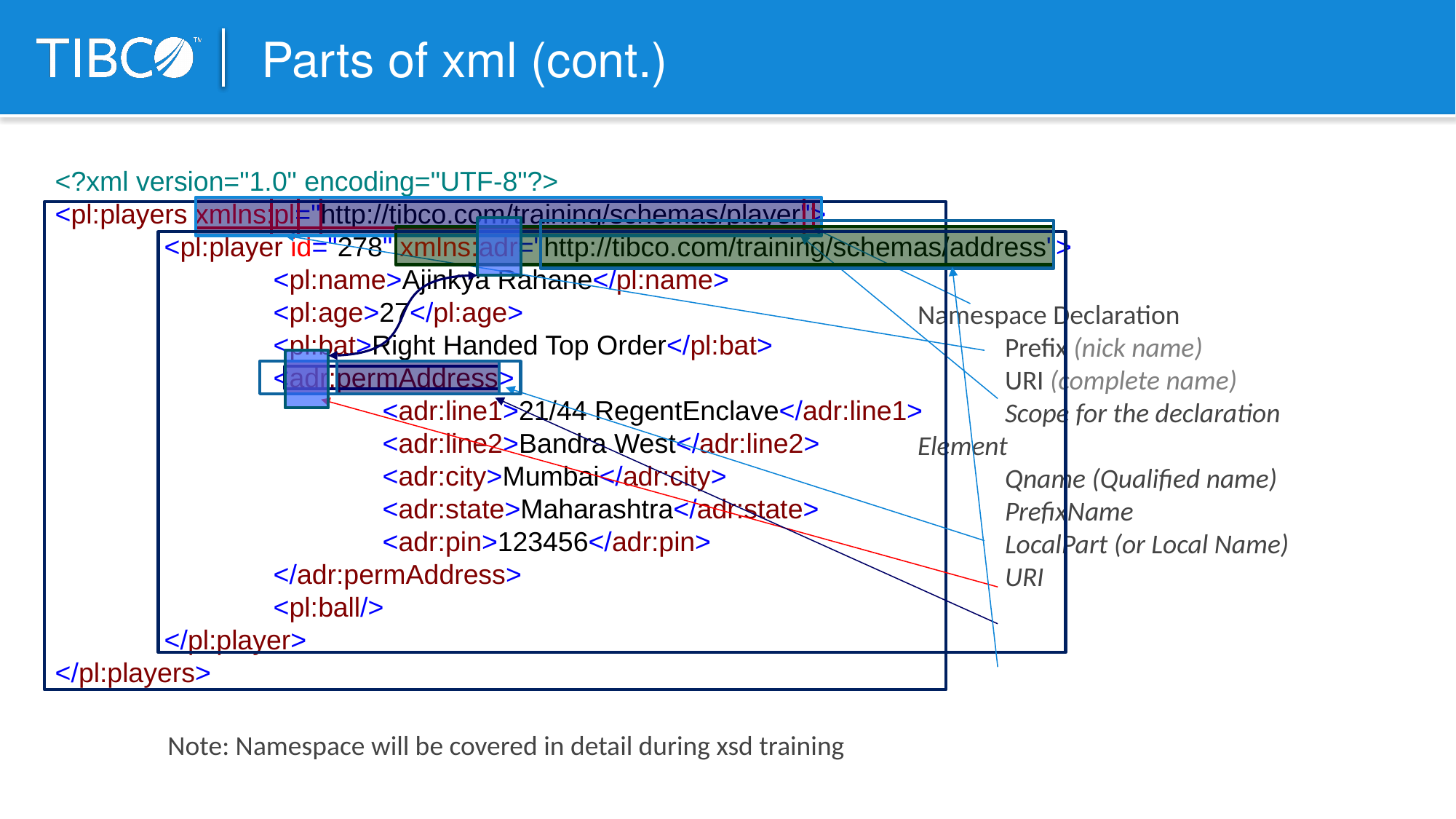

# Parts of xml (cont.)
<?xml version="1.0" encoding="UTF-8"?>
<pl:players xmlns:pl="http://tibco.com/training/schemas/player">
	<pl:player id="278" xmlns:adr="http://tibco.com/training/schemas/address">
		<pl:name>Ajinkya Rahane</pl:name>
		<pl:age>27</pl:age>
		<pl:bat>Right Handed Top Order</pl:bat>
		<adr:permAddress>
			<adr:line1>21/44 RegentEnclave</adr:line1>
			<adr:line2>Bandra West</adr:line2>
			<adr:city>Mumbai</adr:city>
			<adr:state>Maharashtra</adr:state>
			<adr:pin>123456</adr:pin>
		</adr:permAddress>
		<pl:ball/>
	</pl:player>
</pl:players>

Namespace Declaration
Prefix (nick name)
URI (complete name)
Scope for the declaration
Element
Qname (Qualified name)
PrefixName
LocalPart (or Local Name)
URI

Note: Namespace will be covered in detail during xsd training